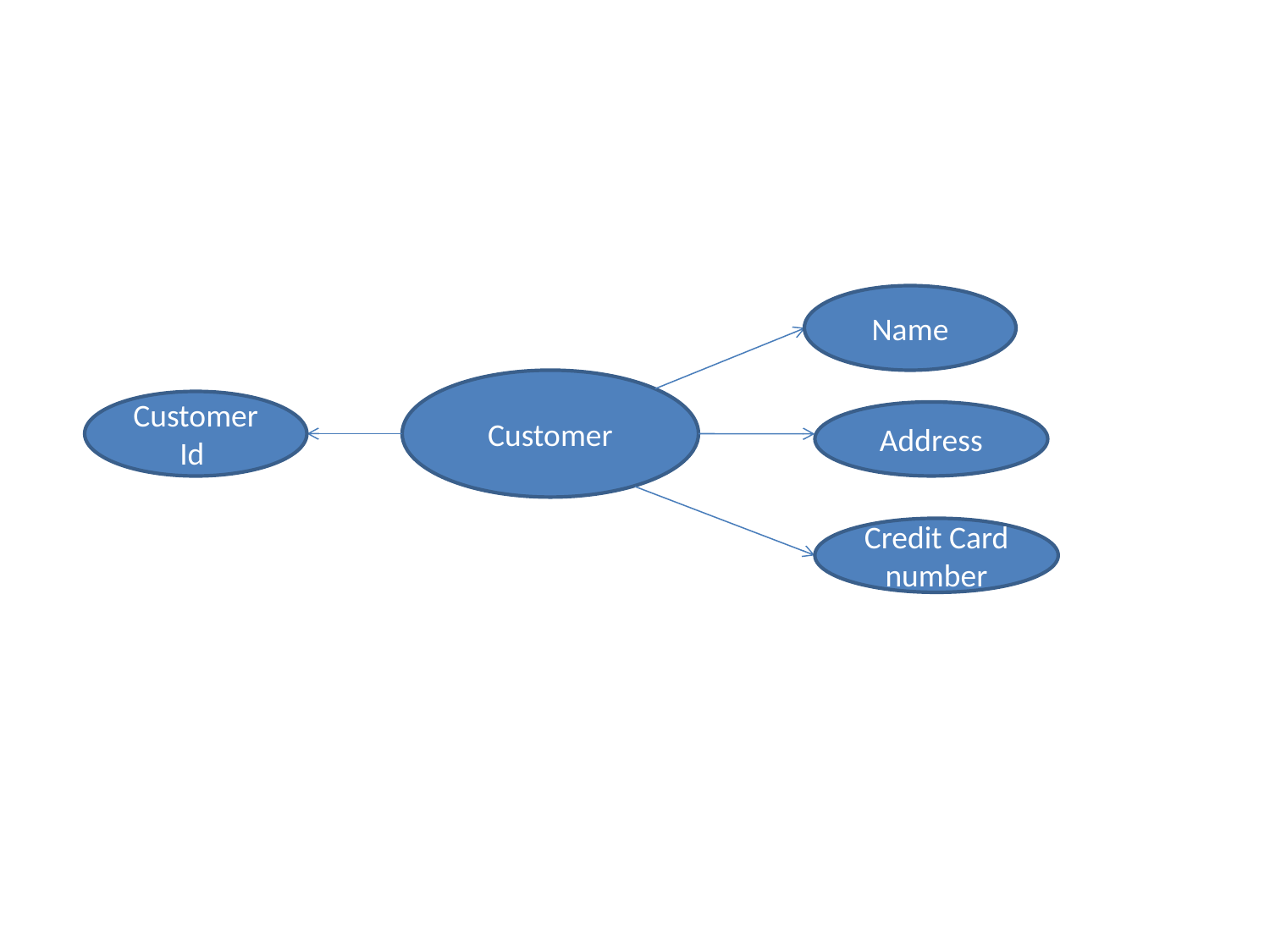

#

Name
Customer
Customer Id
Address
Credit Card number